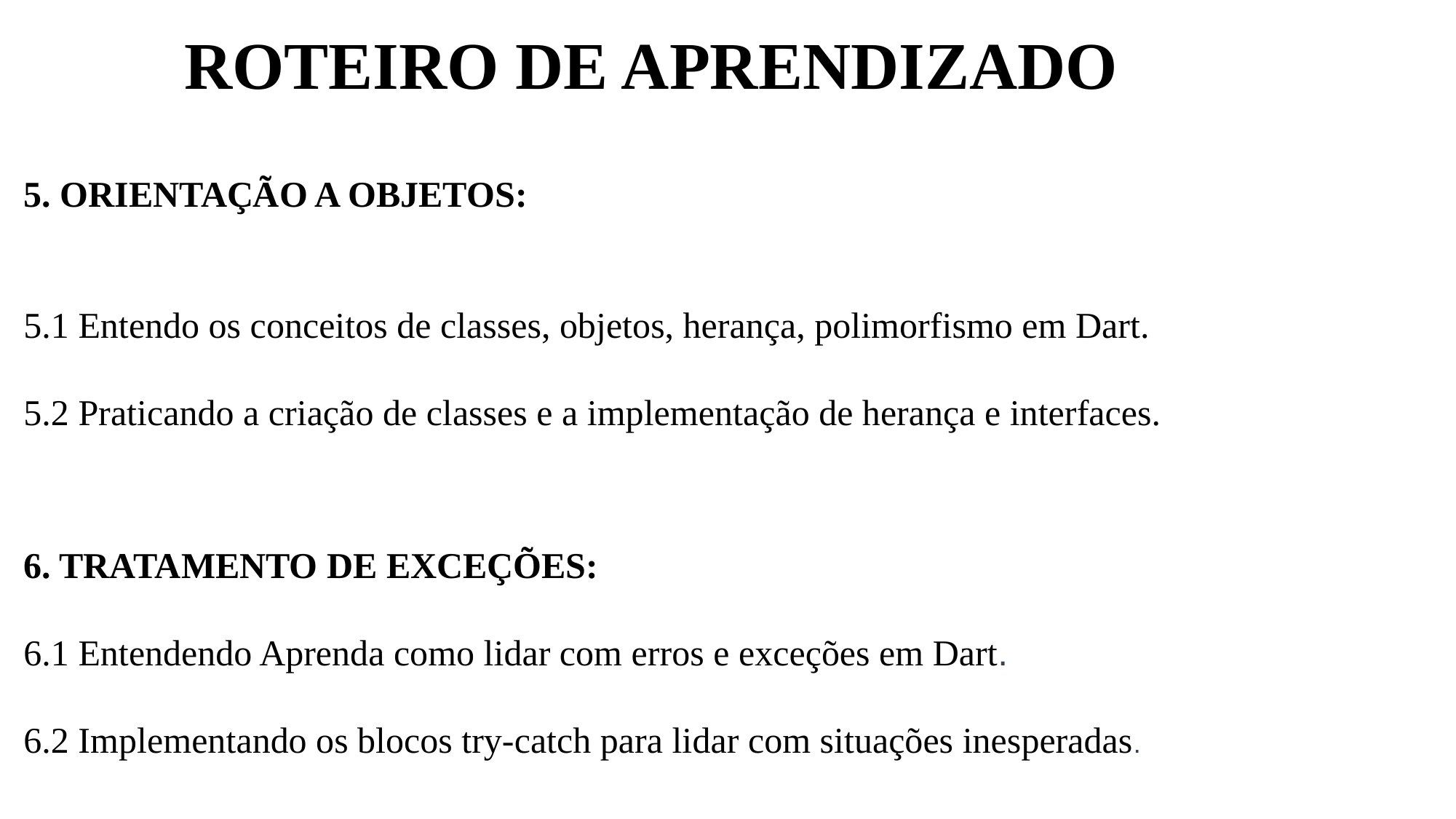

ROTEIRO DE APRENDIZADO
5. ORIENTAÇÃO A OBJETOS:

5.1 Entendo os conceitos de classes, objetos, herança, polimorfismo em Dart.
5.2 Praticando a criação de classes e a implementação de herança e interfaces.

6. TRATAMENTO DE EXCEÇÕES:
6.1 Entendendo Aprenda como lidar com erros e exceções em Dart.
6.2 Implementando os blocos try-catch para lidar com situações inesperadas.
.